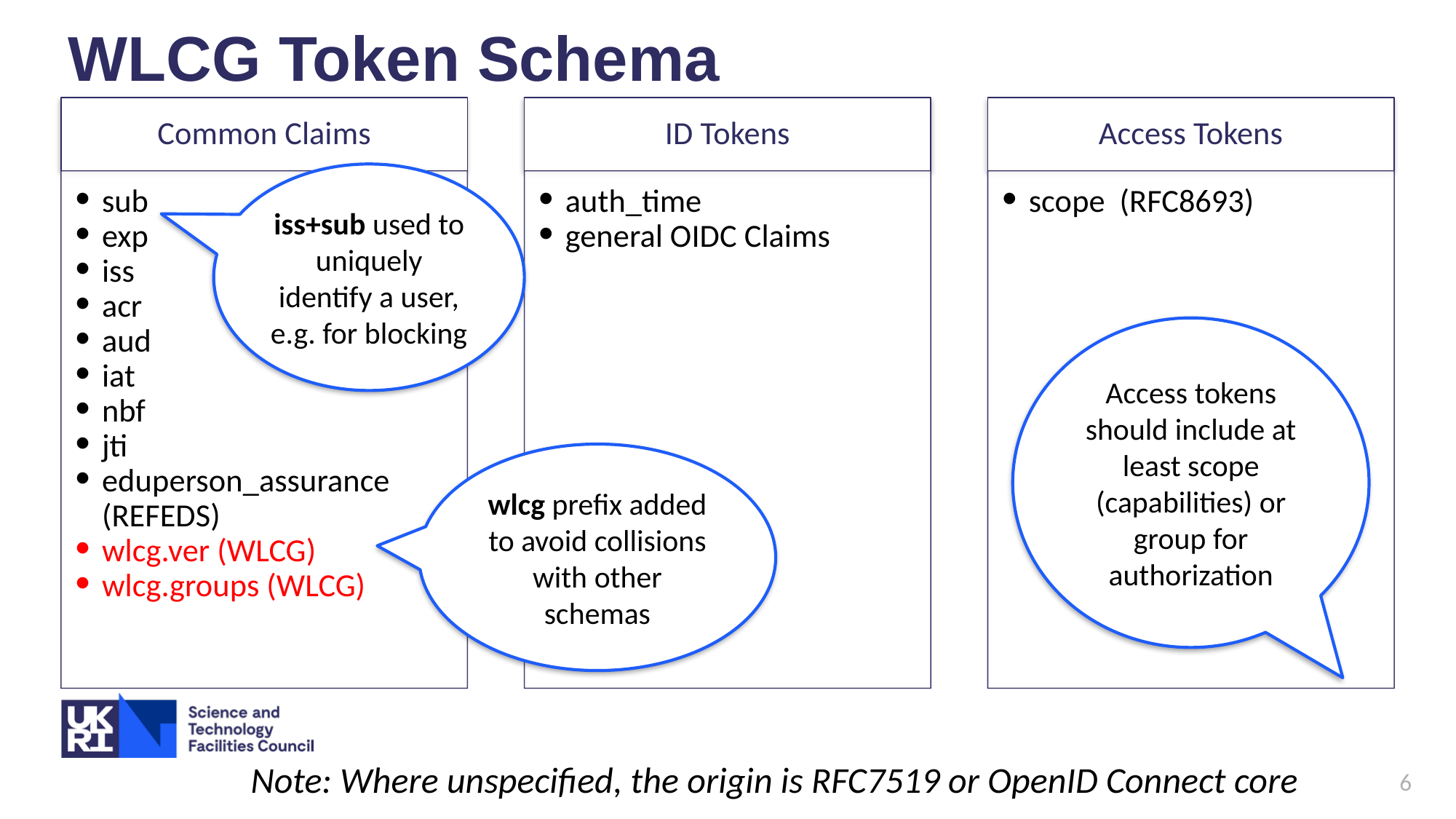

# WLCG Token Schema
Common Claims
ID Tokens
Access Tokens
sub
exp
iss
acr
aud
iat
nbf
jti
eduperson_assurance (REFEDS)
wlcg.ver (WLCG)
wlcg.groups (WLCG)
auth_time
general OIDC Claims
scope  (RFC8693)
iss+sub used to uniquely identify a user, e.g. for blocking
Access tokens should include at least scope (capabilities) or group for authorization
wlcg prefix added to avoid collisions with other schemas
Note: Where unspecified, the origin is RFC7519 or OpenID Connect core
6